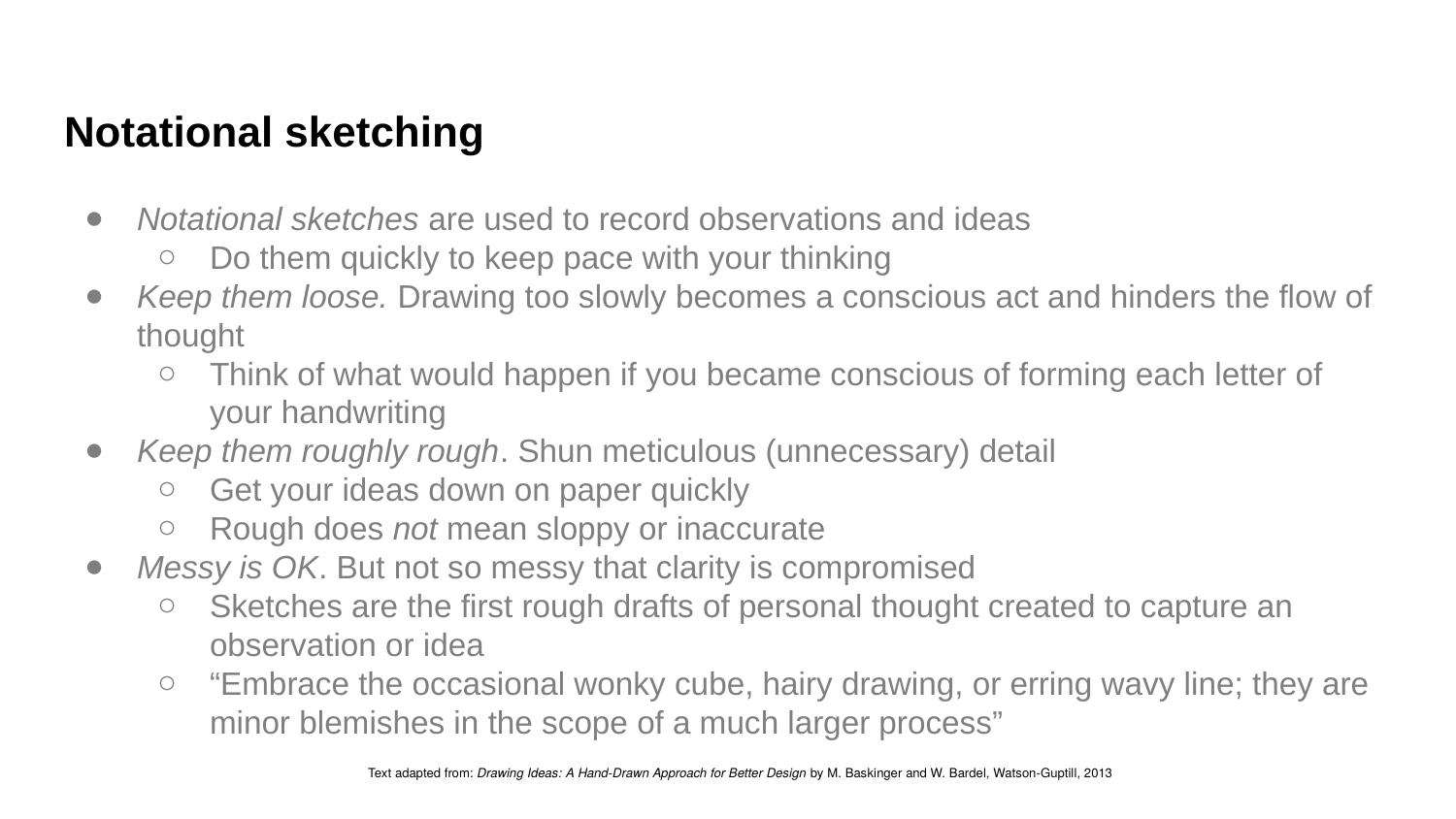

# Notational sketching
Notational sketches are used to record observations and ideas
Do them quickly to keep pace with your thinking
Keep them loose. Drawing too slowly becomes a conscious act and hinders the flow of thought
Think of what would happen if you became conscious of forming each letter of your handwriting
Keep them roughly rough. Shun meticulous (unnecessary) detail
Get your ideas down on paper quickly
Rough does not mean sloppy or inaccurate
Messy is OK. But not so messy that clarity is compromised
Sketches are the first rough drafts of personal thought created to capture an observation or idea
“Embrace the occasional wonky cube, hairy drawing, or erring wavy line; they are minor blemishes in the scope of a much larger process”
Text adapted from: Drawing Ideas: A Hand-Drawn Approach for Better Design by M. Baskinger and W. Bardel, Watson-Guptill, 2013